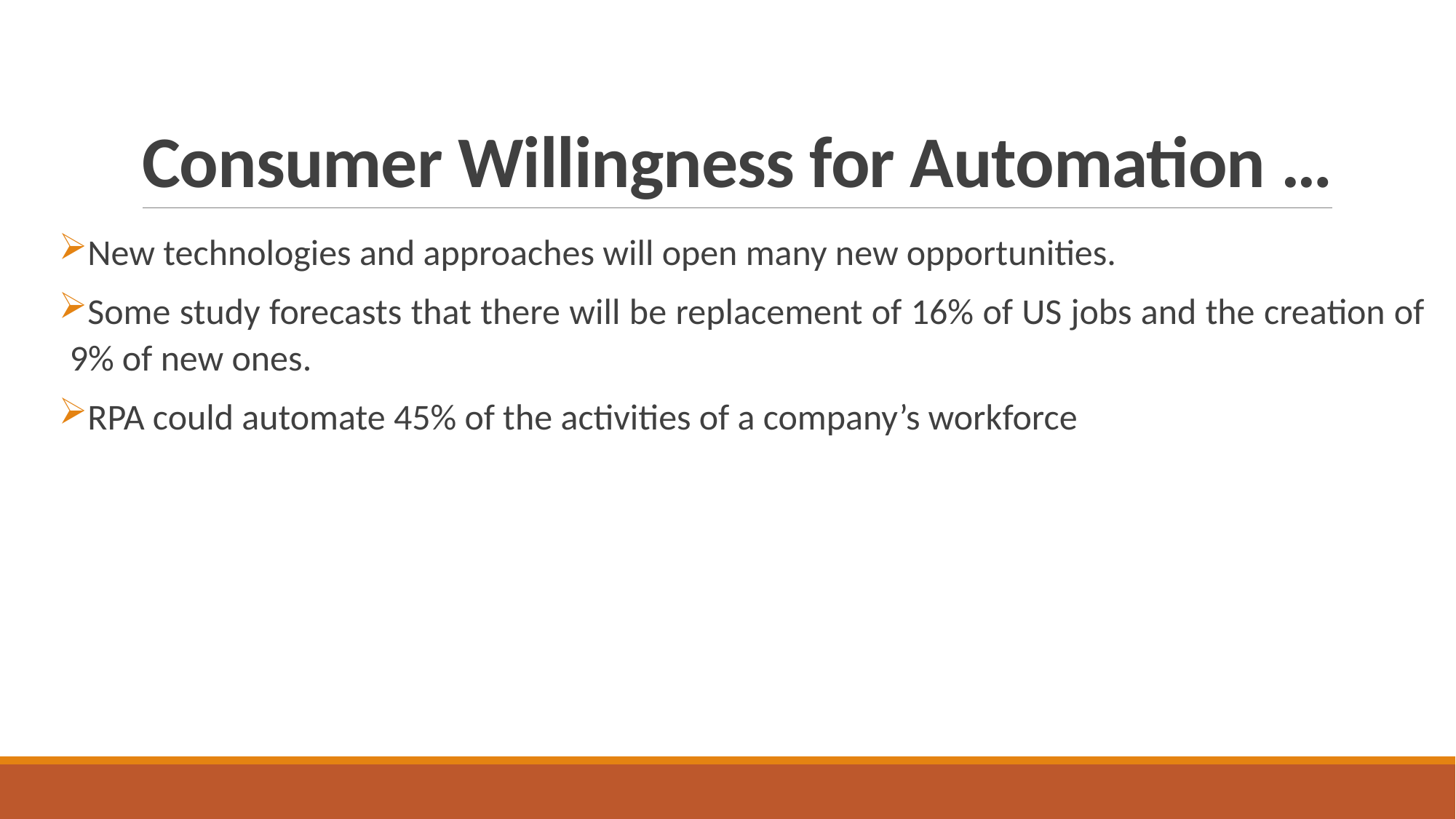

# Consumer Willingness for Automation …
New technologies and approaches will open many new opportunities.
Some study forecasts that there will be replacement of 16% of US jobs and the creation of 9% of new ones.
RPA could automate 45% of the activities of a company’s workforce